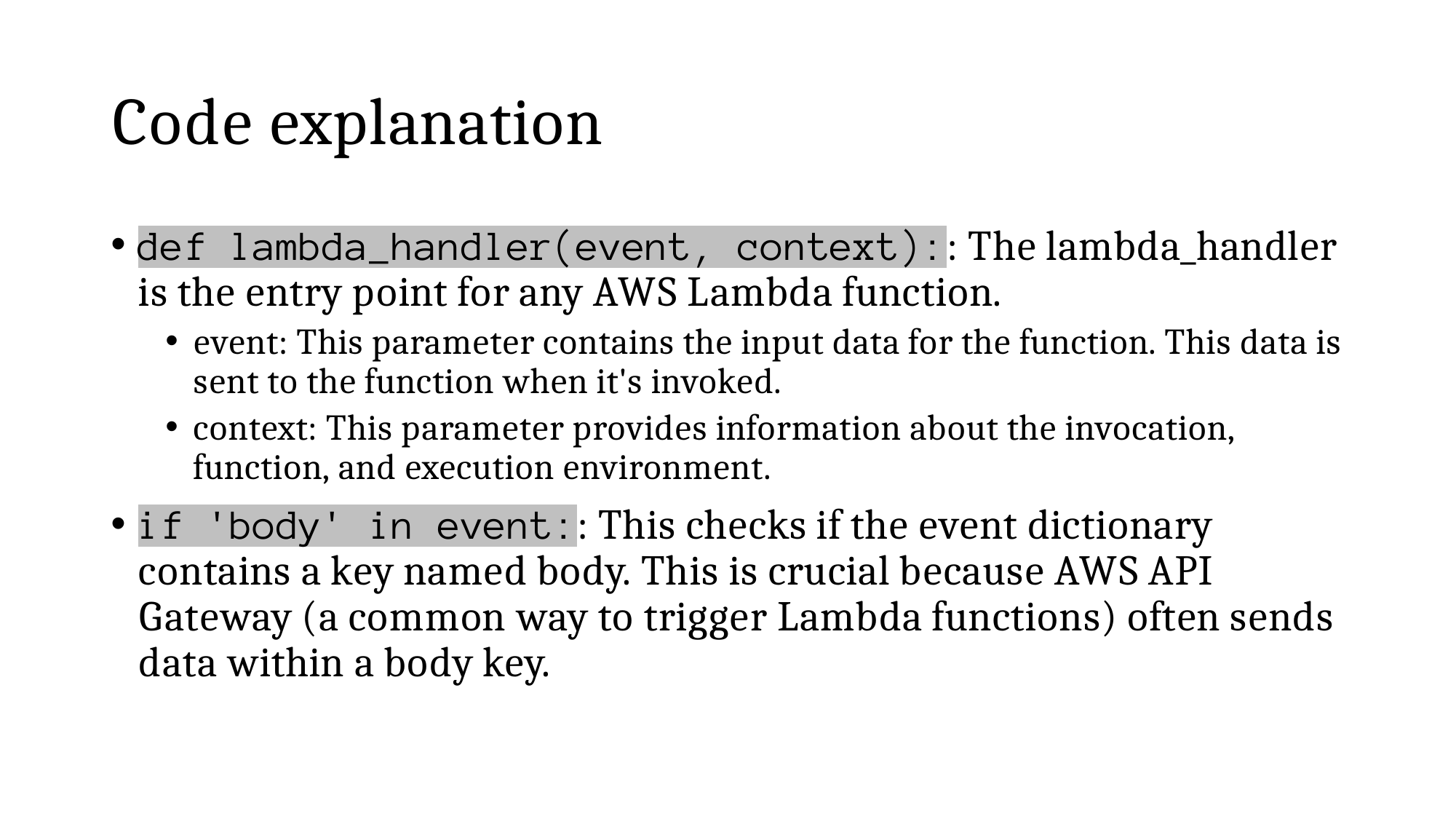

# Code explanation
def lambda_handler(event, context):: The lambda_handler is the entry point for any AWS Lambda function.
event: This parameter contains the input data for the function. This data is sent to the function when it's invoked.
context: This parameter provides information about the invocation, function, and execution environment.
if 'body' in event:: This checks if the event dictionary contains a key named body. This is crucial because AWS API Gateway (a common way to trigger Lambda functions) often sends data within a body key.